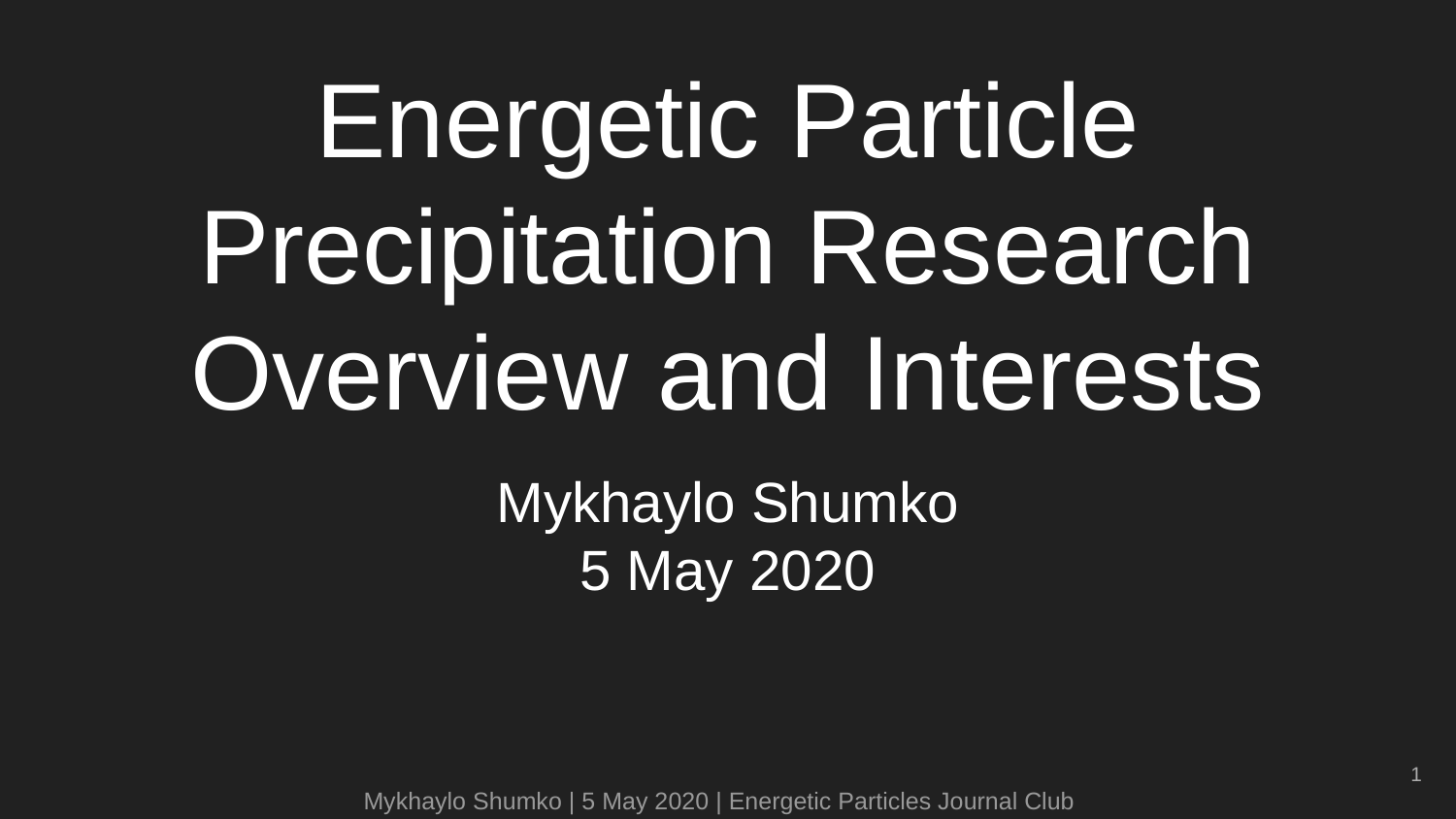

# Energetic Particle Precipitation Research Overview and Interests
Mykhaylo Shumko
5 May 2020
1